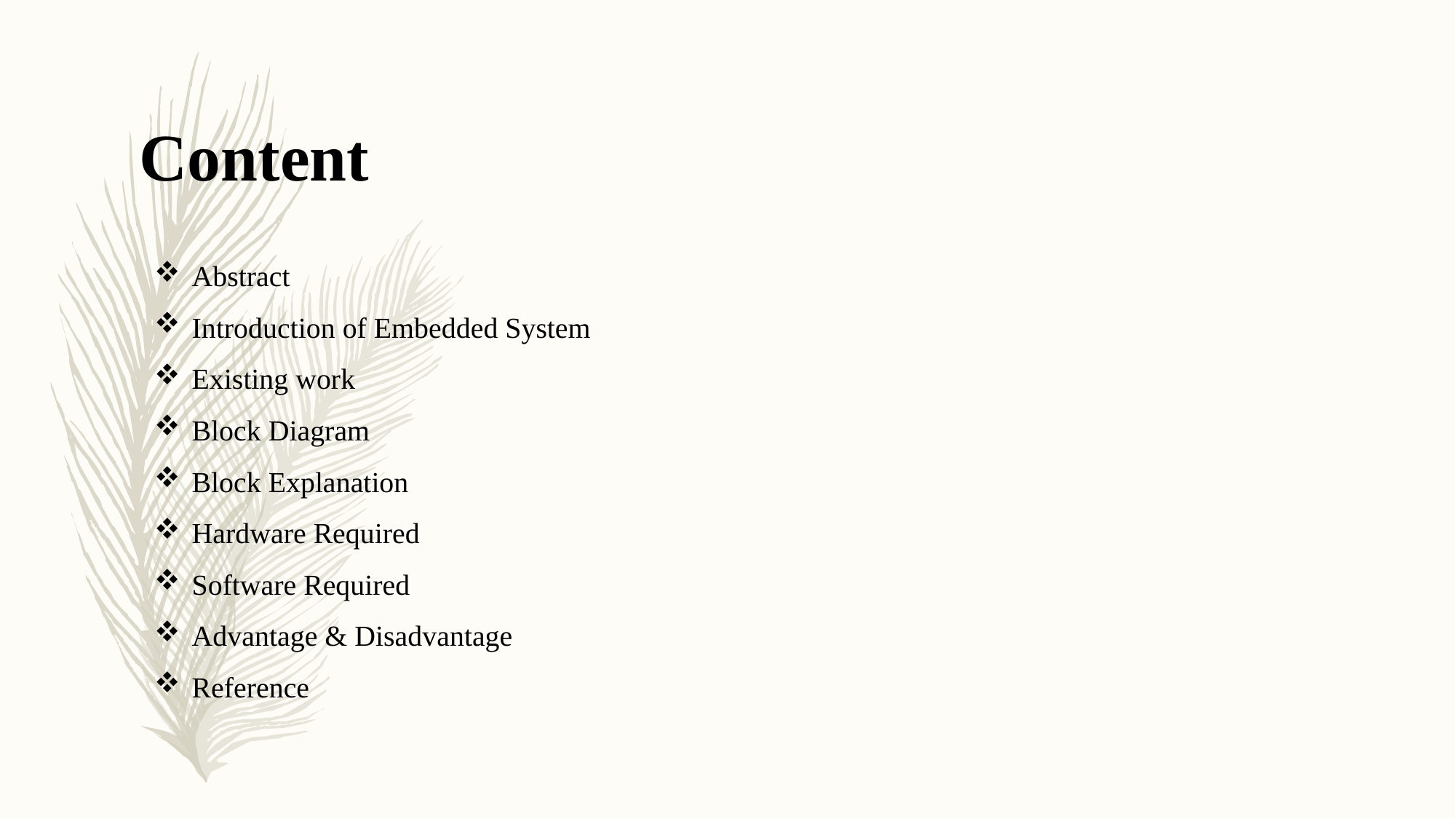

# Content
Abstract
Introduction of Embedded System
Existing work
Block Diagram
Block Explanation
Hardware Required
Software Required
Advantage & Disadvantage
Reference